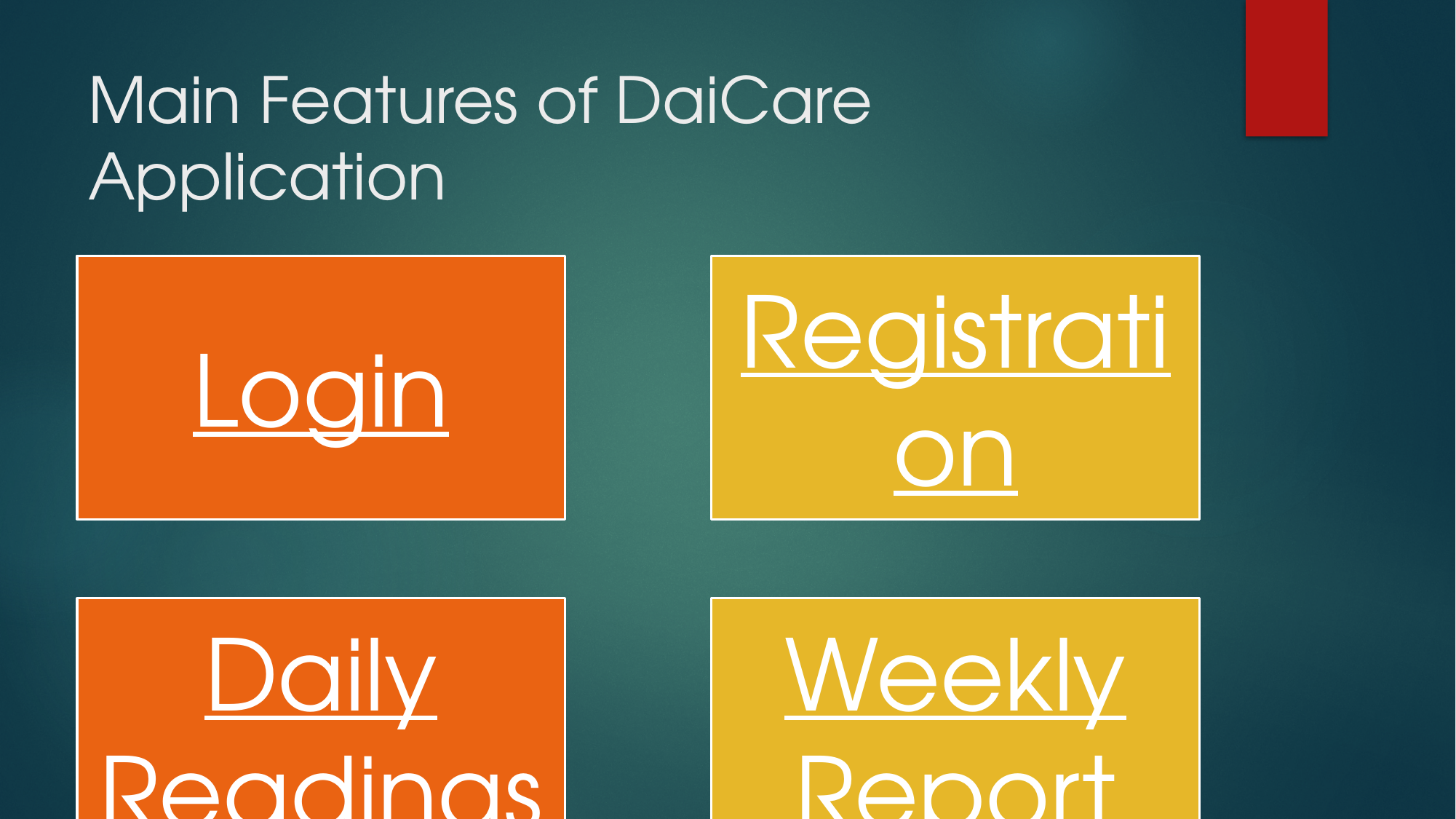

# Main Features of DaiCare Application
Login
Registration